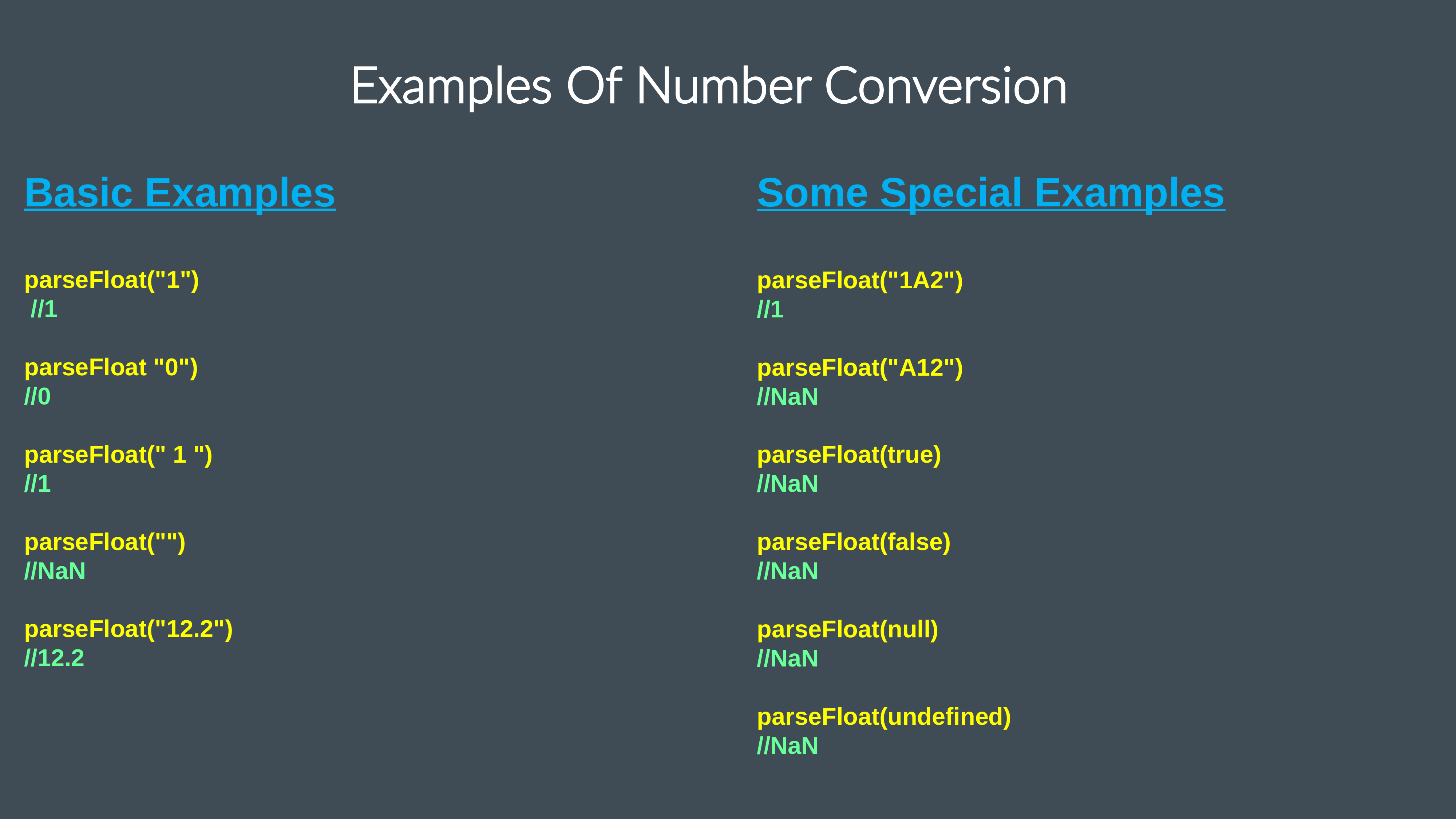

Examples Of Number Conversion
Basic Examples

parseFloat("1")
 //1

parseFloat "0")
//0

parseFloat(" 1 ")
//1

parseFloat("")
//NaN

parseFloat("12.2")
//12.2

Some Special Examples

parseFloat("1A2")
//1

parseFloat("A12")
//NaN

parseFloat(true)
//NaN

parseFloat(false)
//NaN

parseFloat(null)
//NaN

parseFloat(undefined)
//NaN